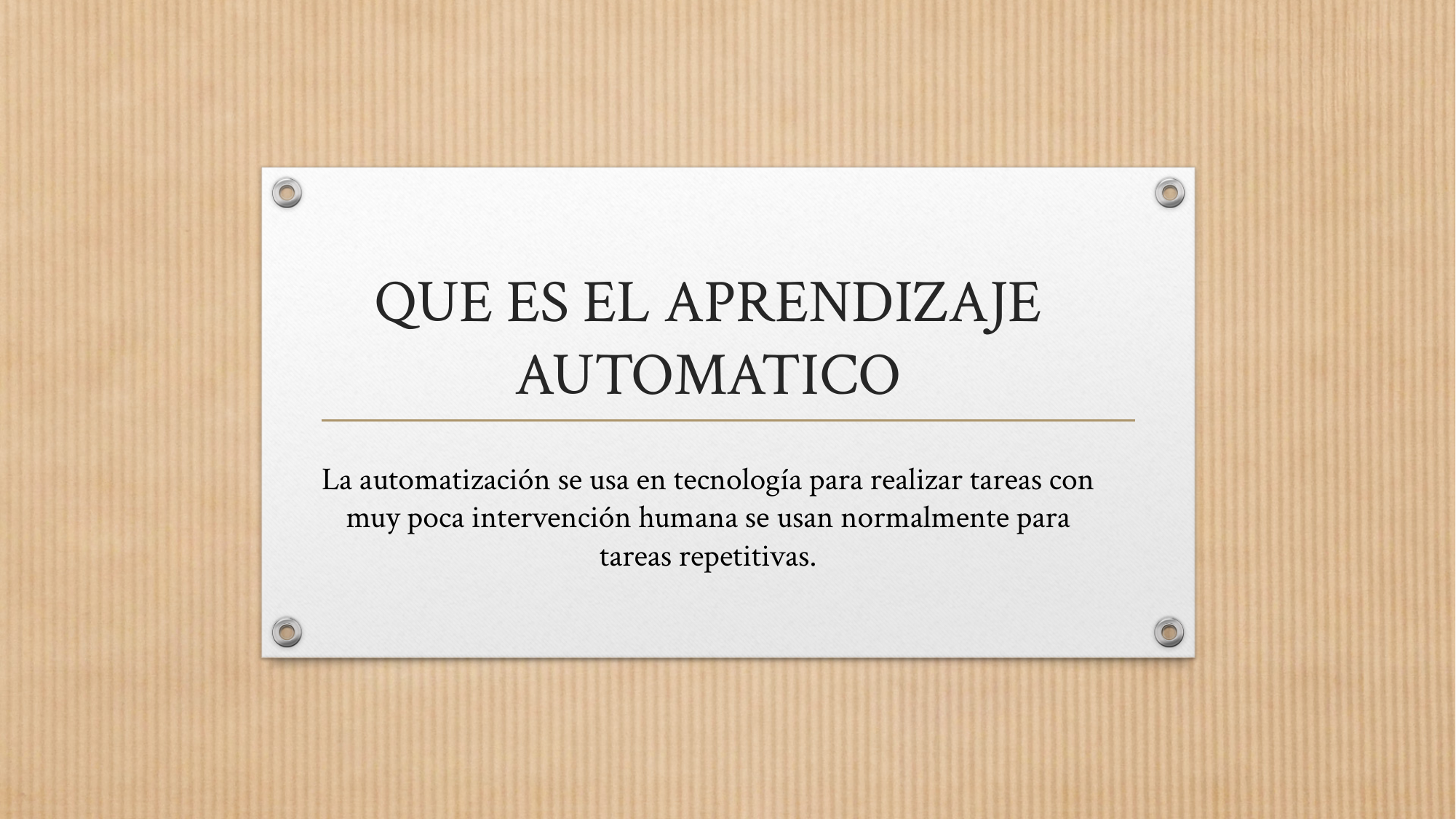

# QUE ES EL APRENDIZAJE AUTOMATICO
La automatización se usa en tecnología para realizar tareas con muy poca intervención humana se usan normalmente para tareas repetitivas.